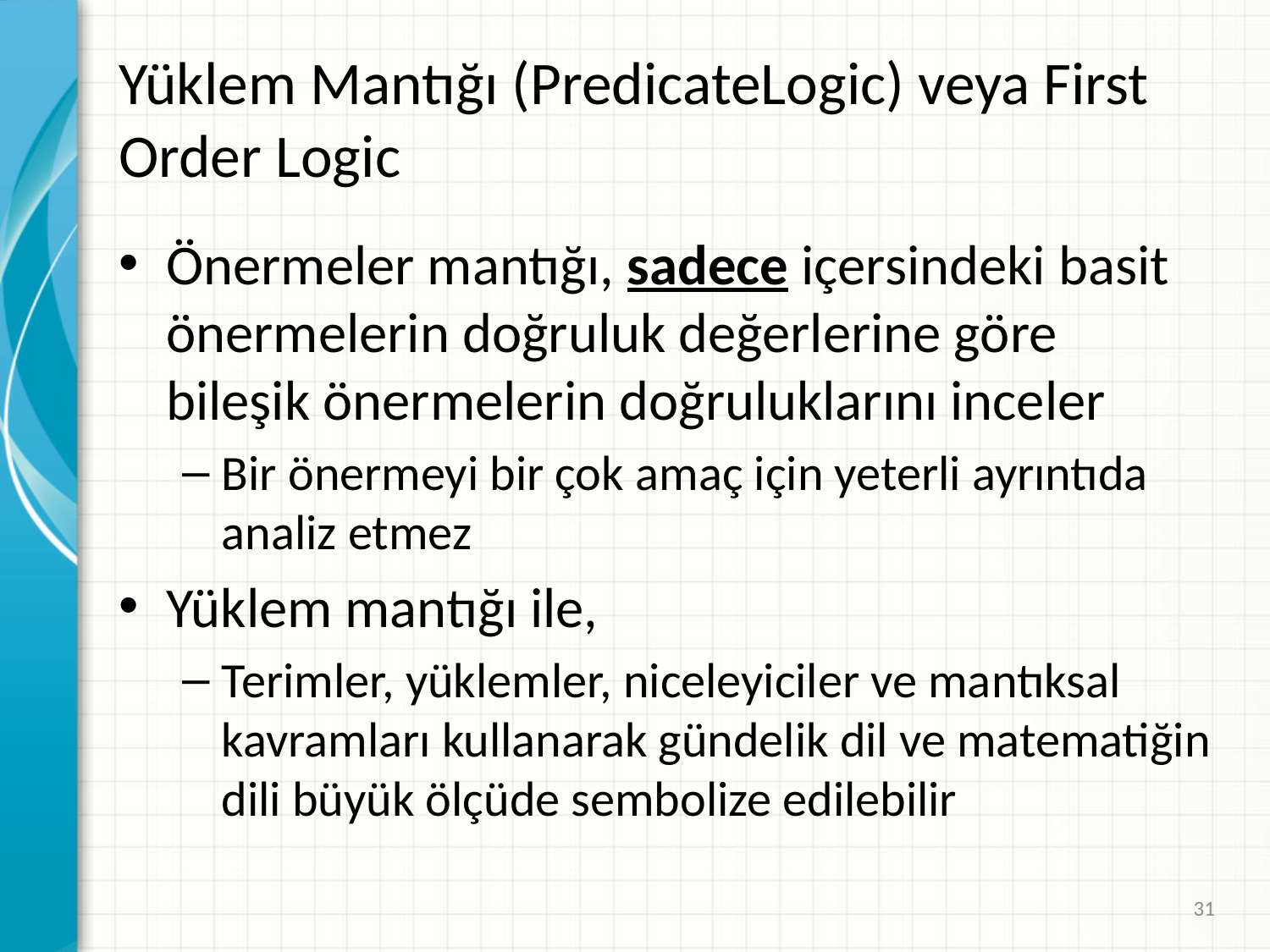

# Yüklem Mantığı (PredicateLogic) veya First Order Logic
Önermeler mantığı, sadece içersindeki basit önermelerin doğruluk değerlerine göre bileşik önermelerin doğruluklarını inceler
Bir önermeyi bir çok amaç için yeterli ayrıntıda analiz etmez
Yüklem mantığı ile,
Terimler, yüklemler, niceleyiciler ve mantıksal kavramları kullanarak gündelik dil ve matematiğin dili büyük ölçüde sembolize edilebilir

31